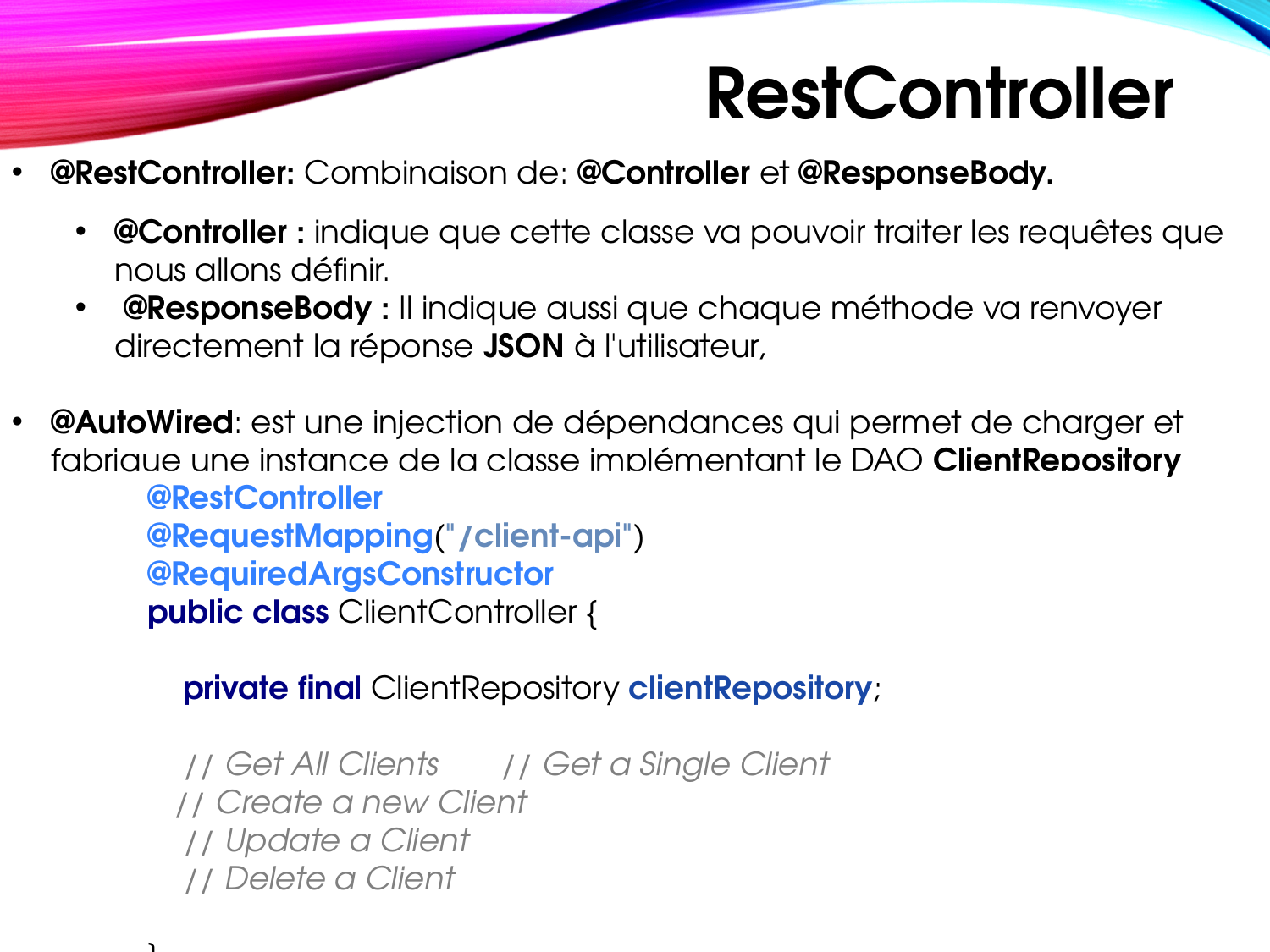

# RestController
@RestController: Combinaison de: @Controller et @ResponseBody.
@Controller : indique que cette classe va pouvoir traiter les requêtes que nous allons définir.
 @ResponseBody : Il indique aussi que chaque méthode va renvoyer directement la réponse JSON à l'utilisateur,

@AutoWired: est une injection de dépendances qui permet de charger et fabrique une instance de la classe implémentant le DAO ClientRepository
@RestController
@RequestMapping("/client-api")
@RequiredArgsConstructor
public class ClientController {
    private final ClientRepository clientRepository;
    // Get All Clients       // Get a Single Client
   // Create a new Client
    // Update a Client
    // Delete a Client
}